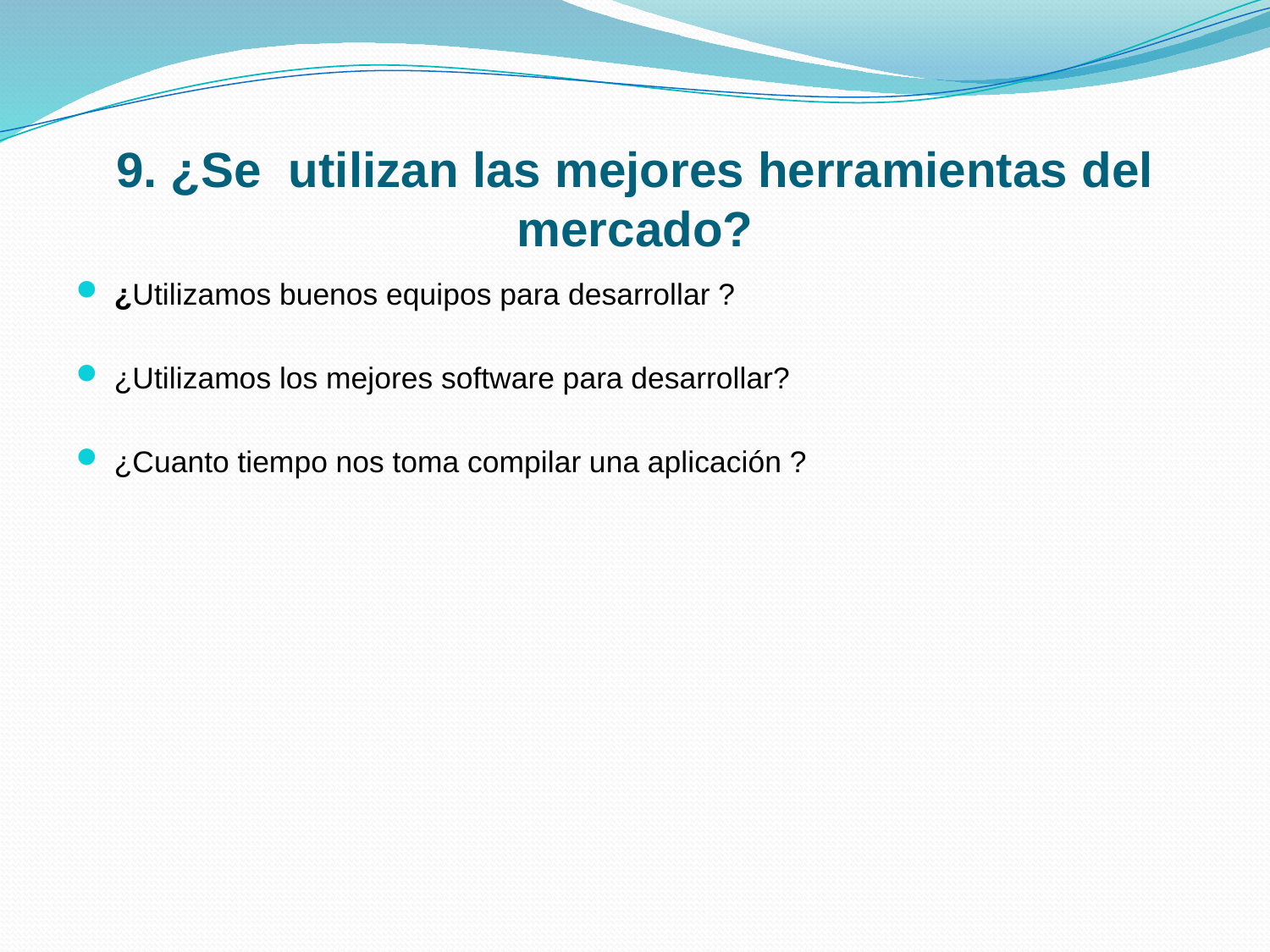

# 9. ¿Se  utilizan las mejores herramientas del mercado?
¿Utilizamos buenos equipos para desarrollar ?

¿Utilizamos los mejores software para desarrollar?

¿Cuanto tiempo nos toma compilar una aplicación ?